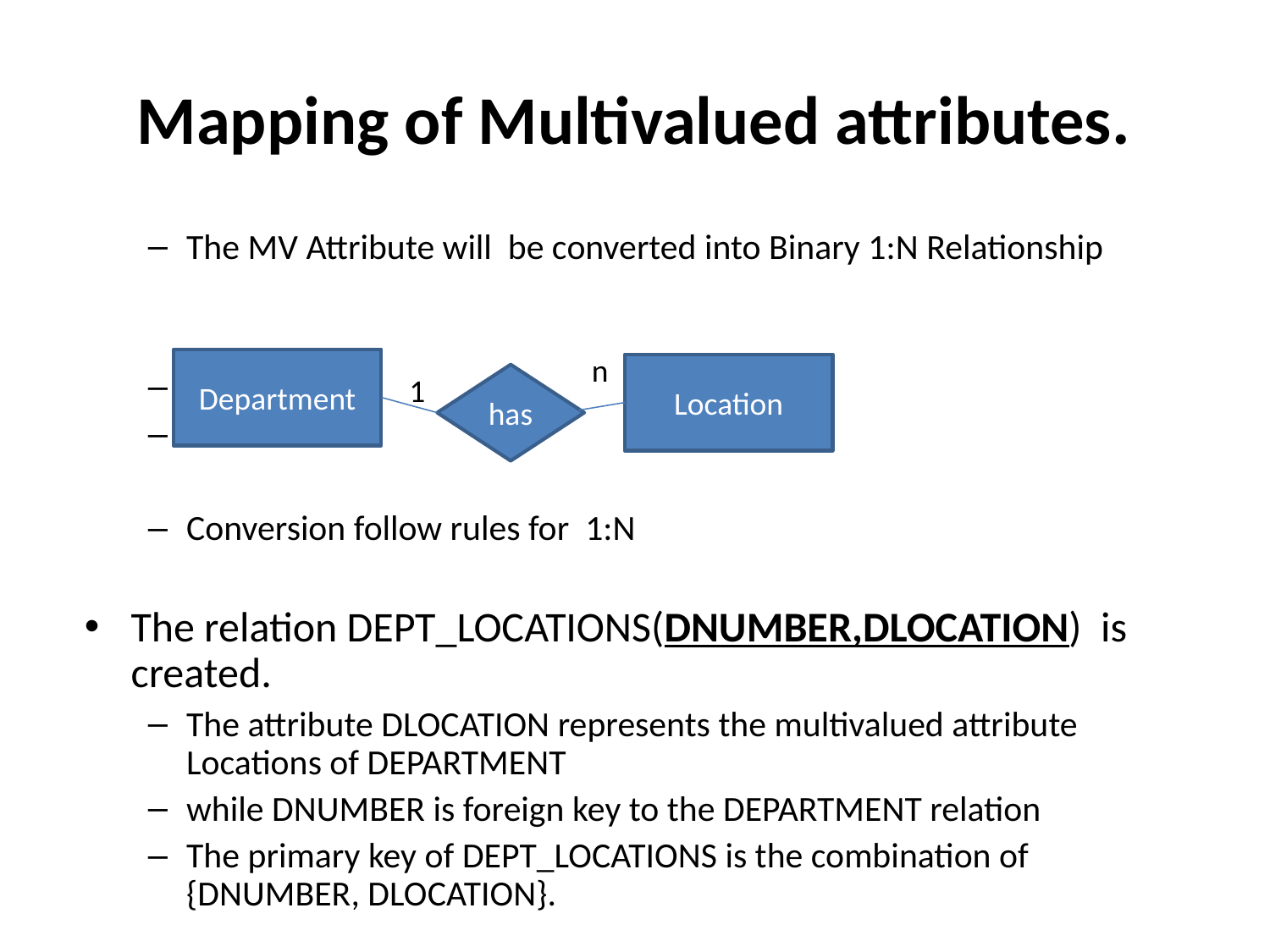

# Mapping of Multivalued attributes.
The MV Attribute will  be converted into Binary 1:N Relationship

11
11

Conversion follow rules for  1:N

The relation DEPT_LOCATIONS(DNUMBER,DLOCATION)  is created.
The attribute DLOCATION represents the multivalued attribute Locations of DEPARTMENT
while DNUMBER is foreign key to the DEPARTMENT relation
The primary key of DEPT_LOCATIONS is the combination of {DNUMBER, DLOCATION}.

n
Department
Location
1
has